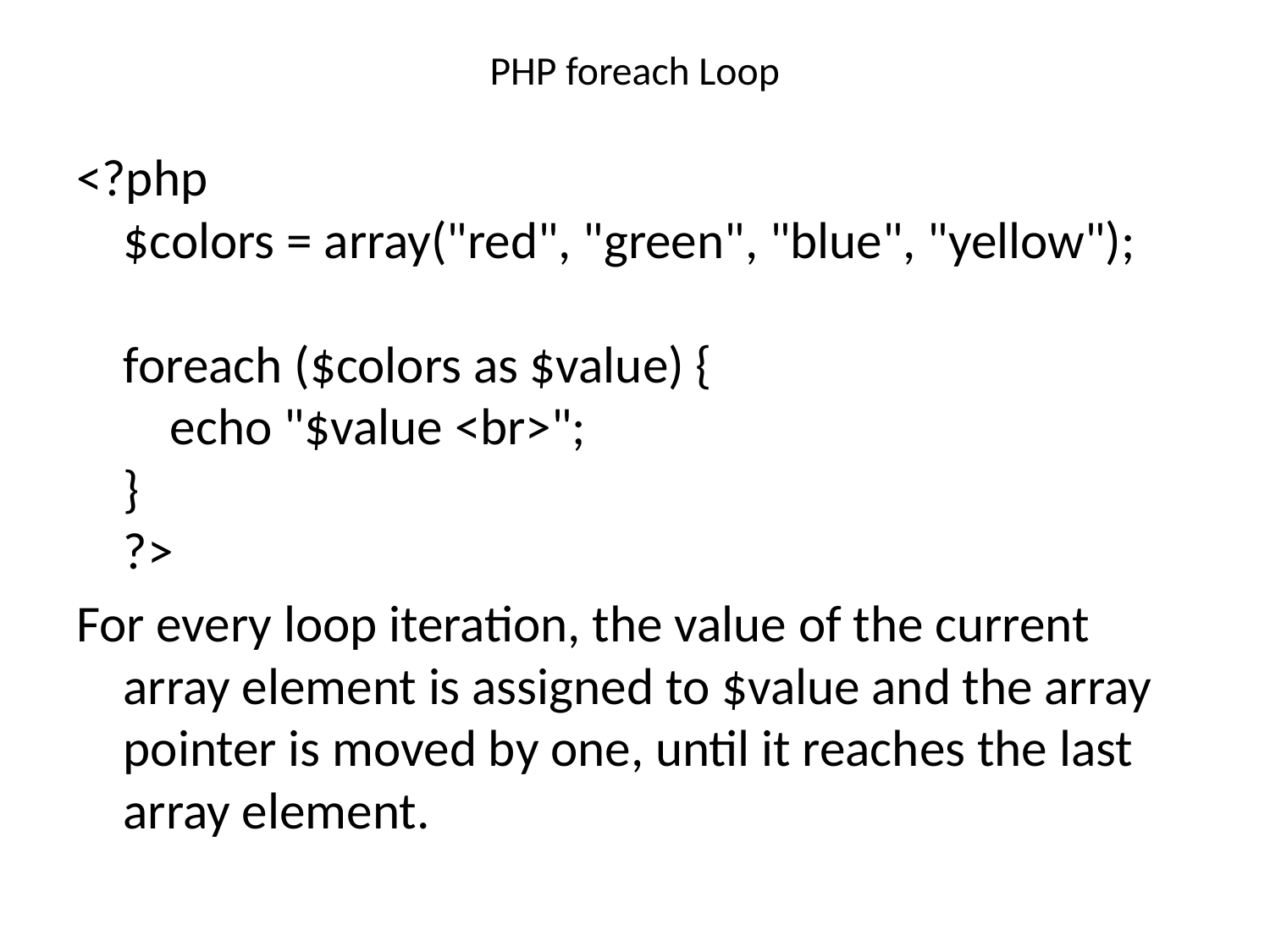

# PHP foreach Loop
<?php 
$colors = array("red", "green", "blue", "yellow"); 
foreach ($colors as $value) {
    echo "$value <br>";
}
?>
For every loop iteration, the value of the current array element is assigned to $value and the array pointer is moved by one, until it reaches the last array element.